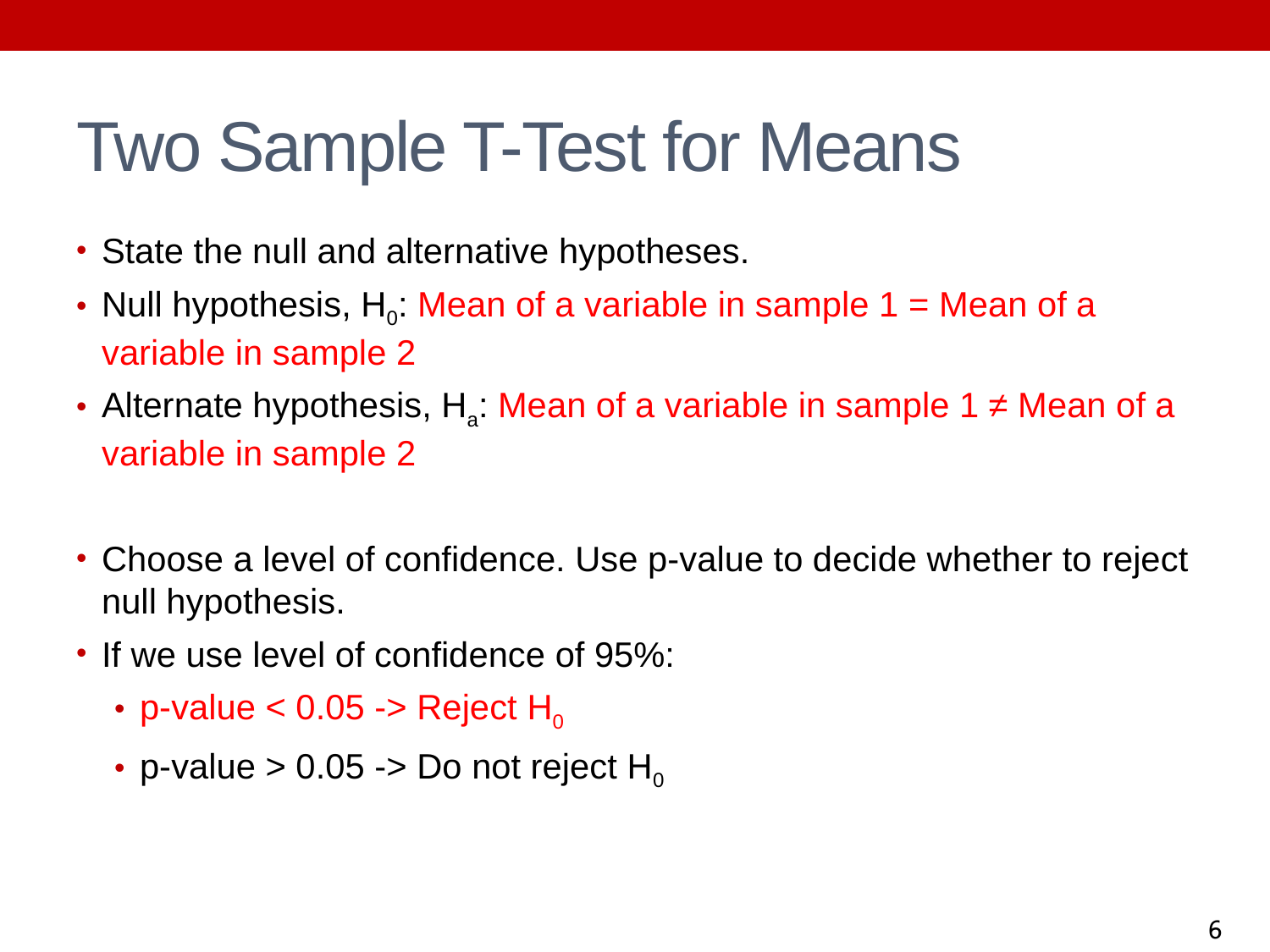

# Two Sample T-Test for Means
State the null and alternative hypotheses.
Null hypothesis, H0: Mean of a variable in sample 1 = Mean of a variable in sample 2
Alternate hypothesis, Ha: Mean of a variable in sample 1 ≠ Mean of a variable in sample 2

Choose a level of confidence. Use p-value to decide whether to reject null hypothesis.
If we use level of confidence of 95%:
p-value < 0.05 -> Reject H0
p-value > 0.05 -> Do not reject H0
6